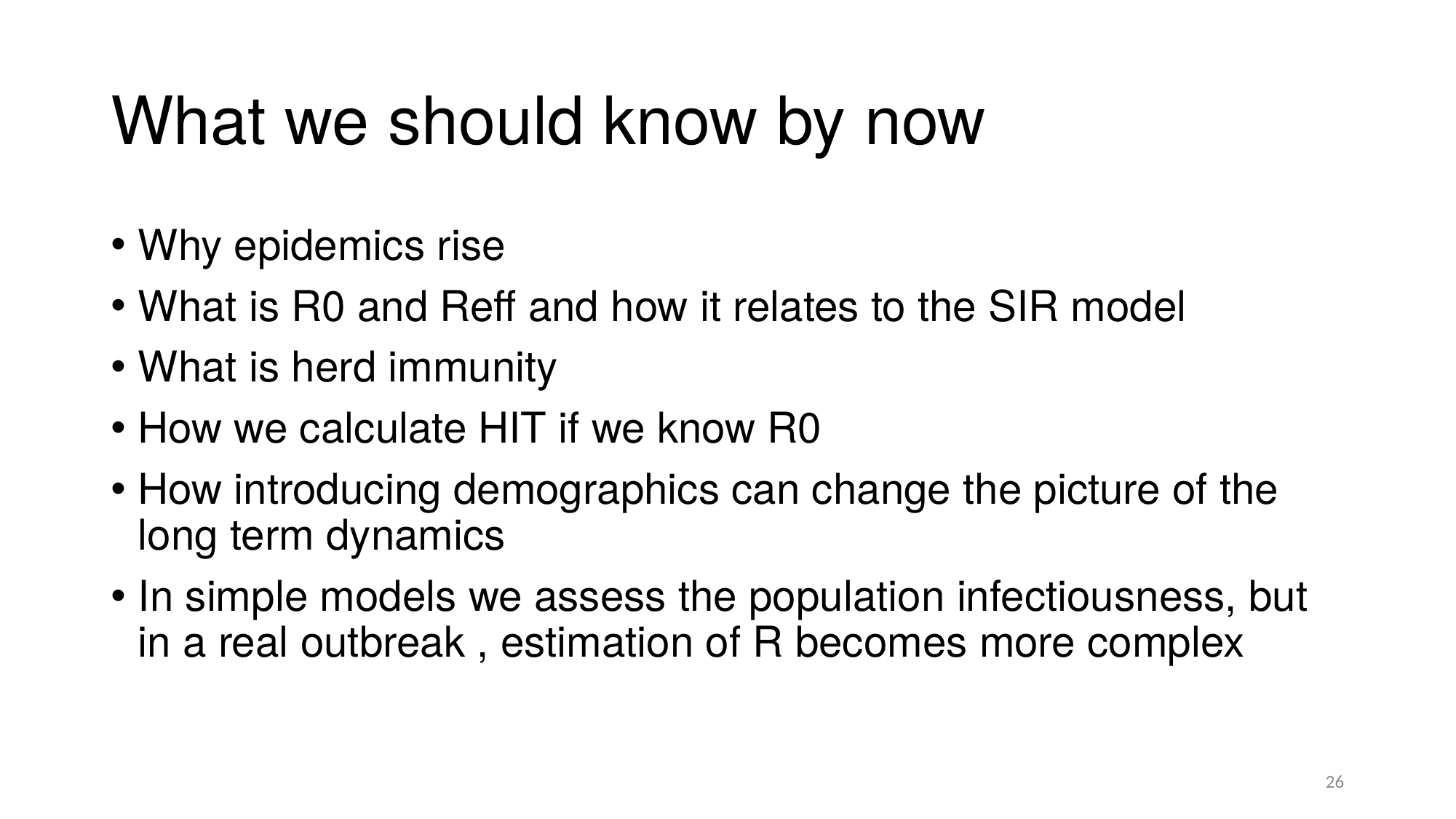

# What we should know by now
Why epidemics rise
What is R0 and Reff and how it relates to the SIR model
What is herd immunity
How we calculate HIT if we know R0
How introducing demographics can change the picture of the long term dynamics
In simple models we assess the population infectiousness, but in a real outbreak , estimation of R becomes more complex

26